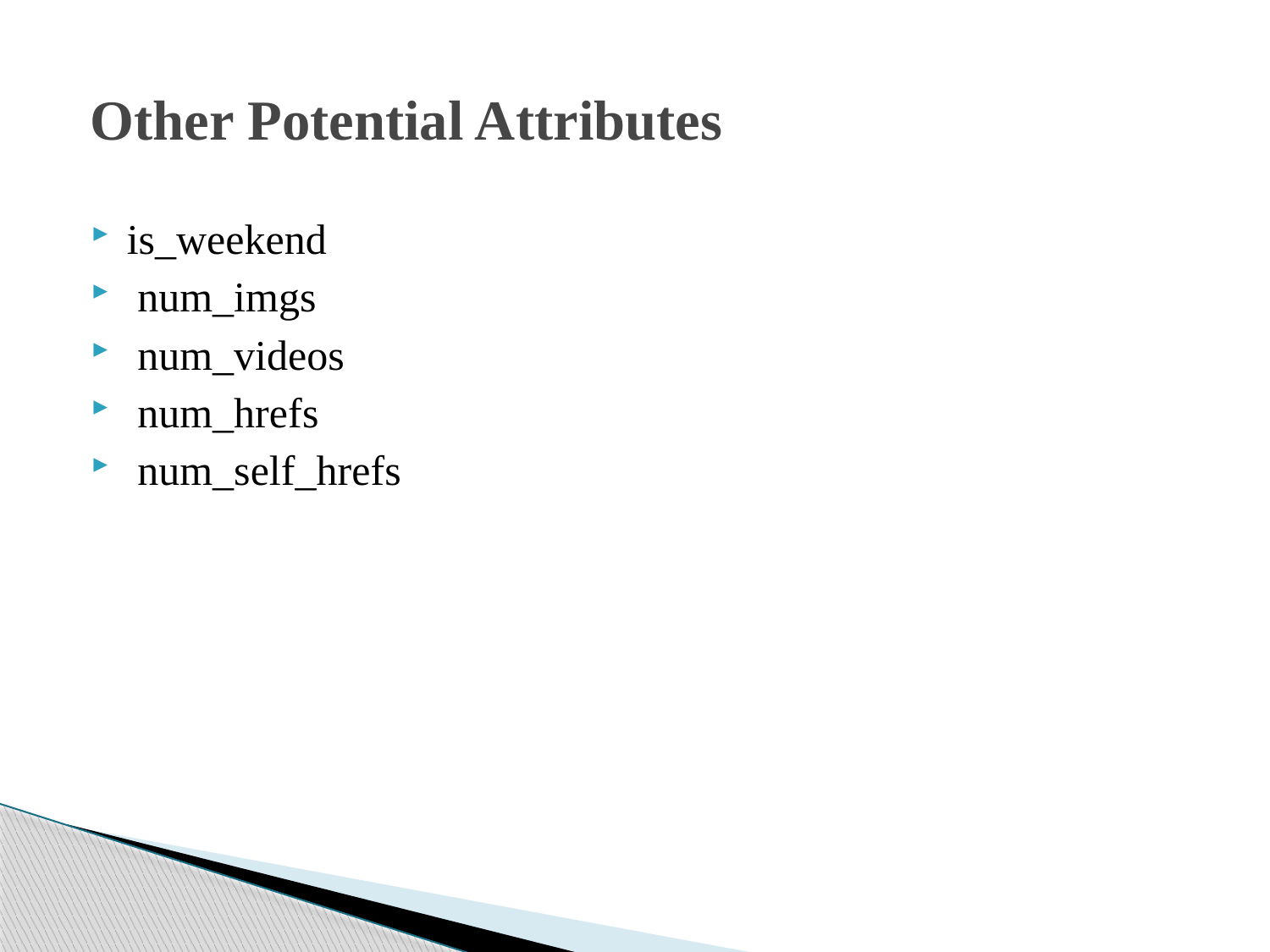

# Other Potential Attributes
is_weekend
 num_imgs
 num_videos
 num_hrefs
 num_self_hrefs